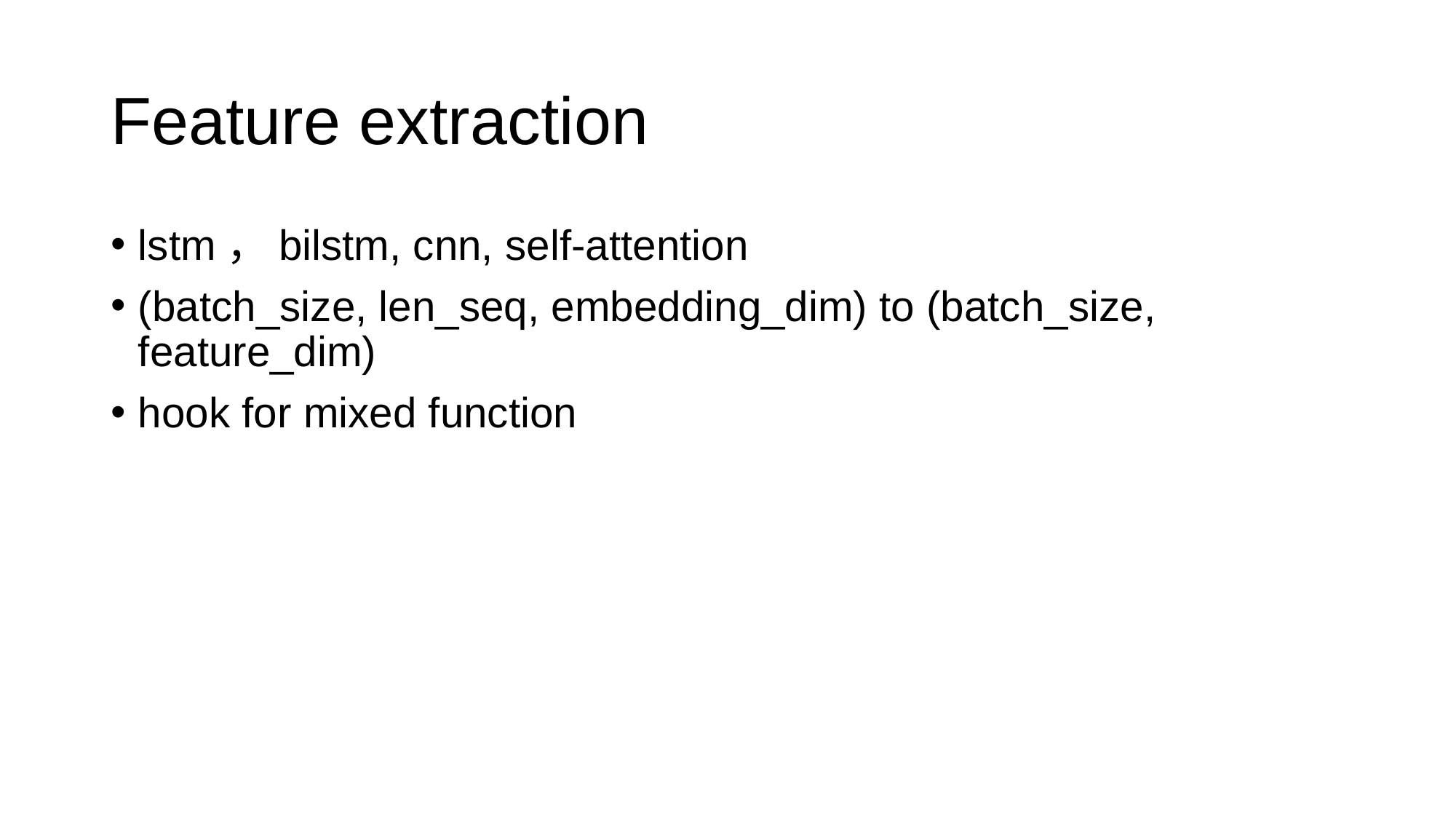

# Feature extraction
lstm，bilstm, cnn, self-attention
(batch_size, len_seq, embedding_dim) to (batch_size, feature_dim)
hook for mixed function